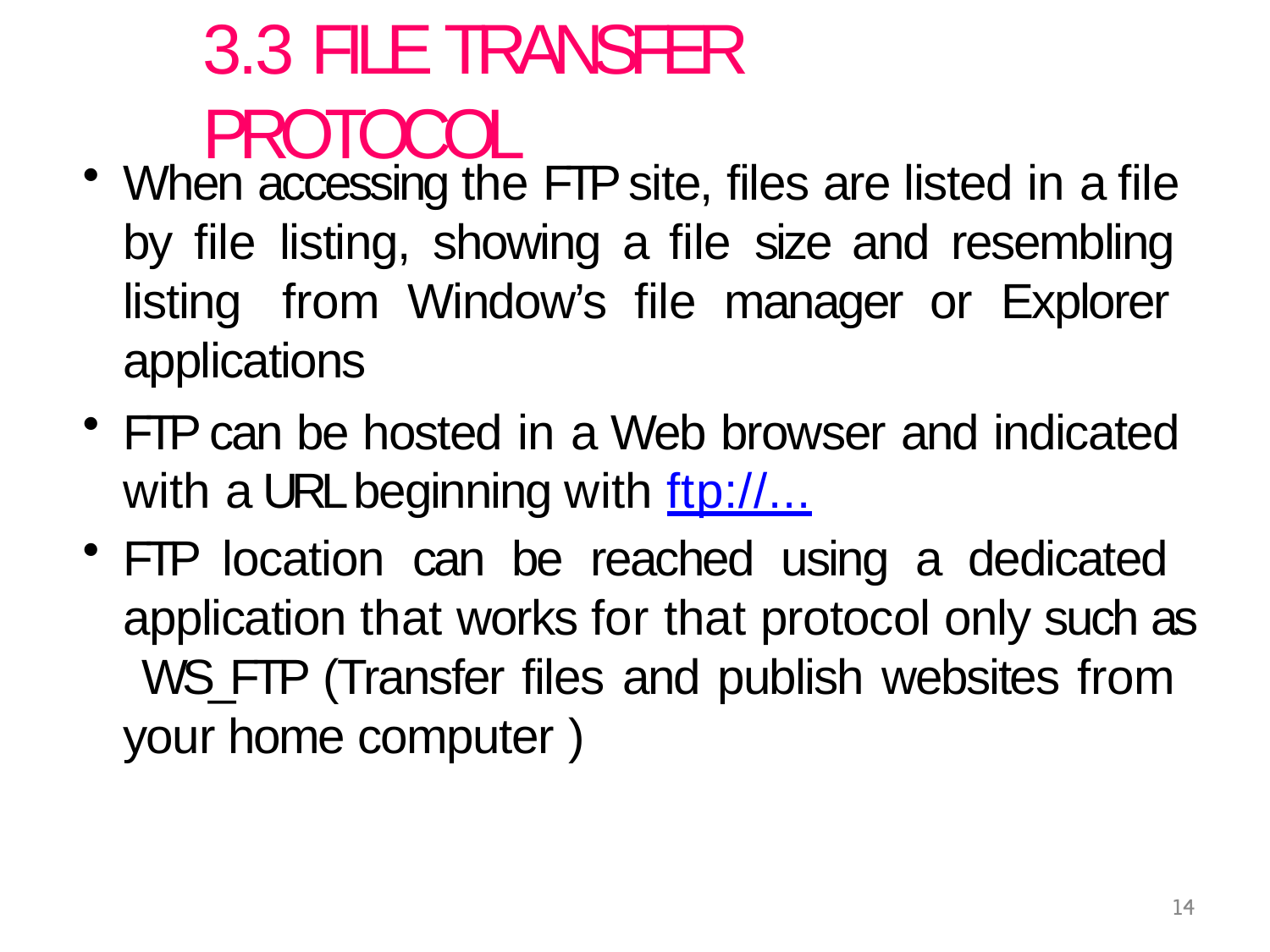

# 3.3 FILE TRANSFER PROTOCOL
When accessing the FTP site, files are listed in a file  by file listing, showing a file size and resembling  listing from Window’s file manager or Explorer  applications
FTP can be hosted in a Web browser and indicated  with a URL beginning with ftp://...
FTP location can be reached using a dedicated  application that works for that protocol only such as  WS_FTP (Transfer files and publish websites from  your home computer )
14